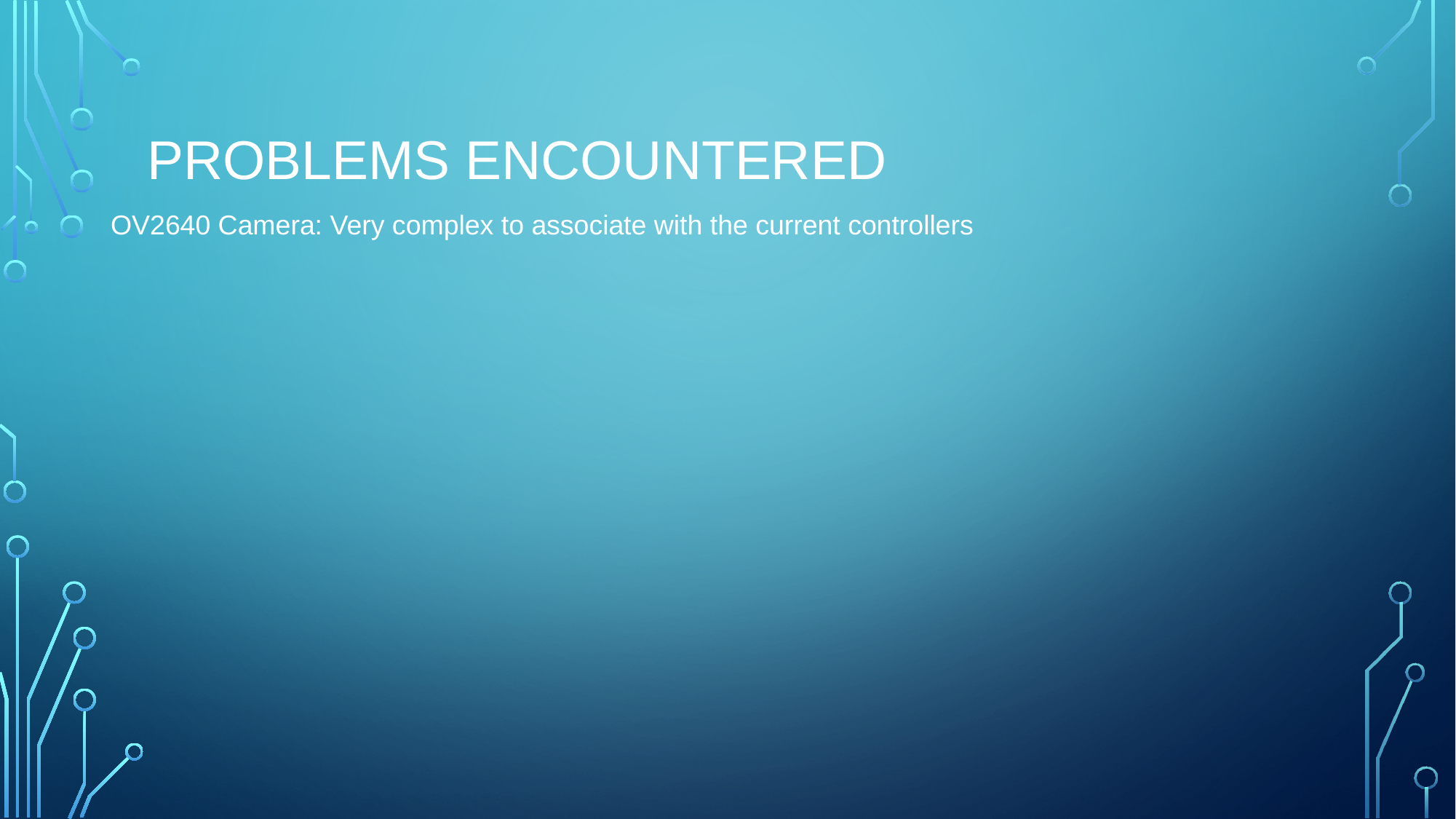

# Problems encountered
OV2640 Camera: Very complex to associate with the current controllers